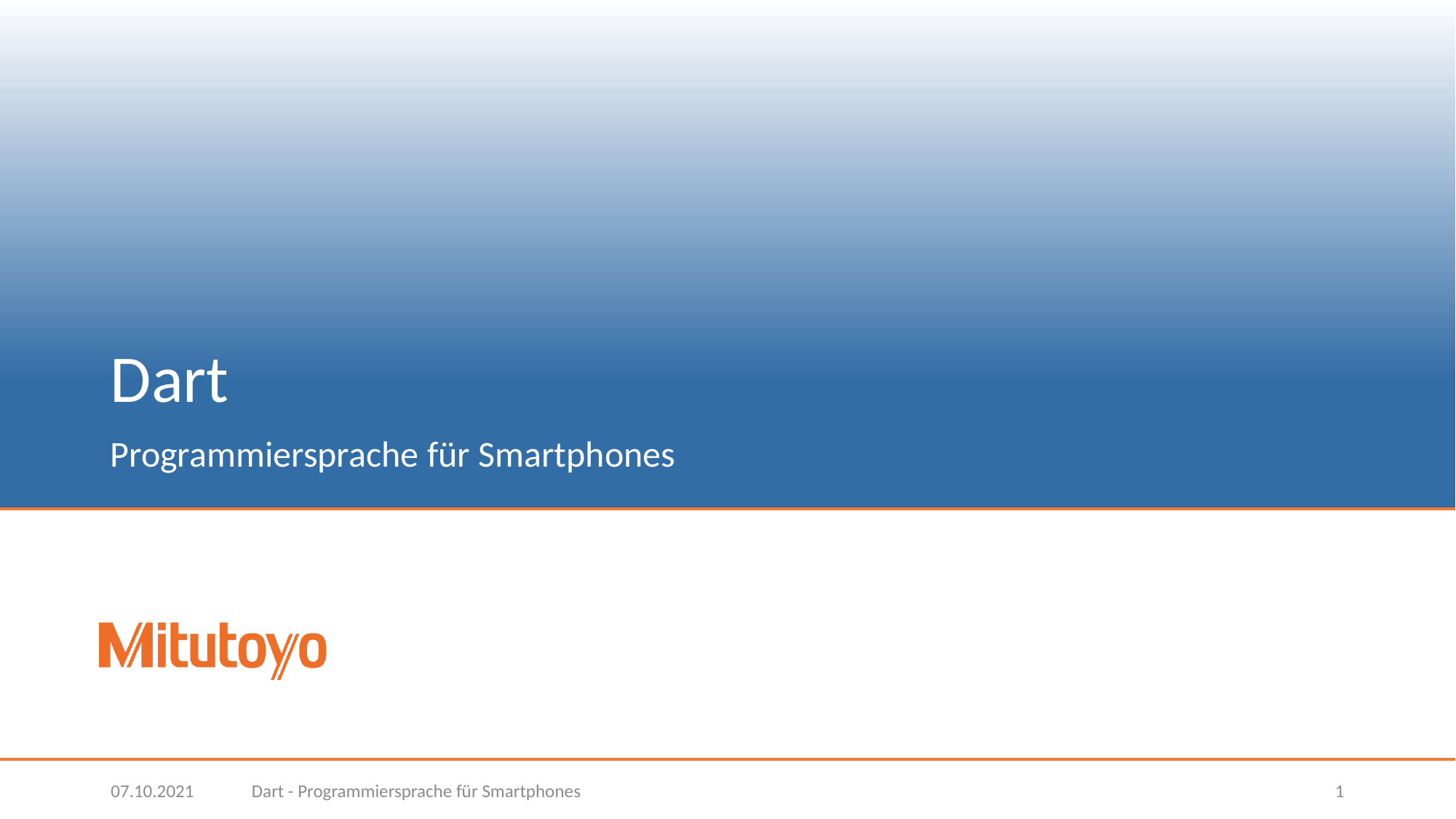

# Dart
Programmiersprache für Smartphones
07.10.2021
Dart - Programmiersprache für Smartphones
1